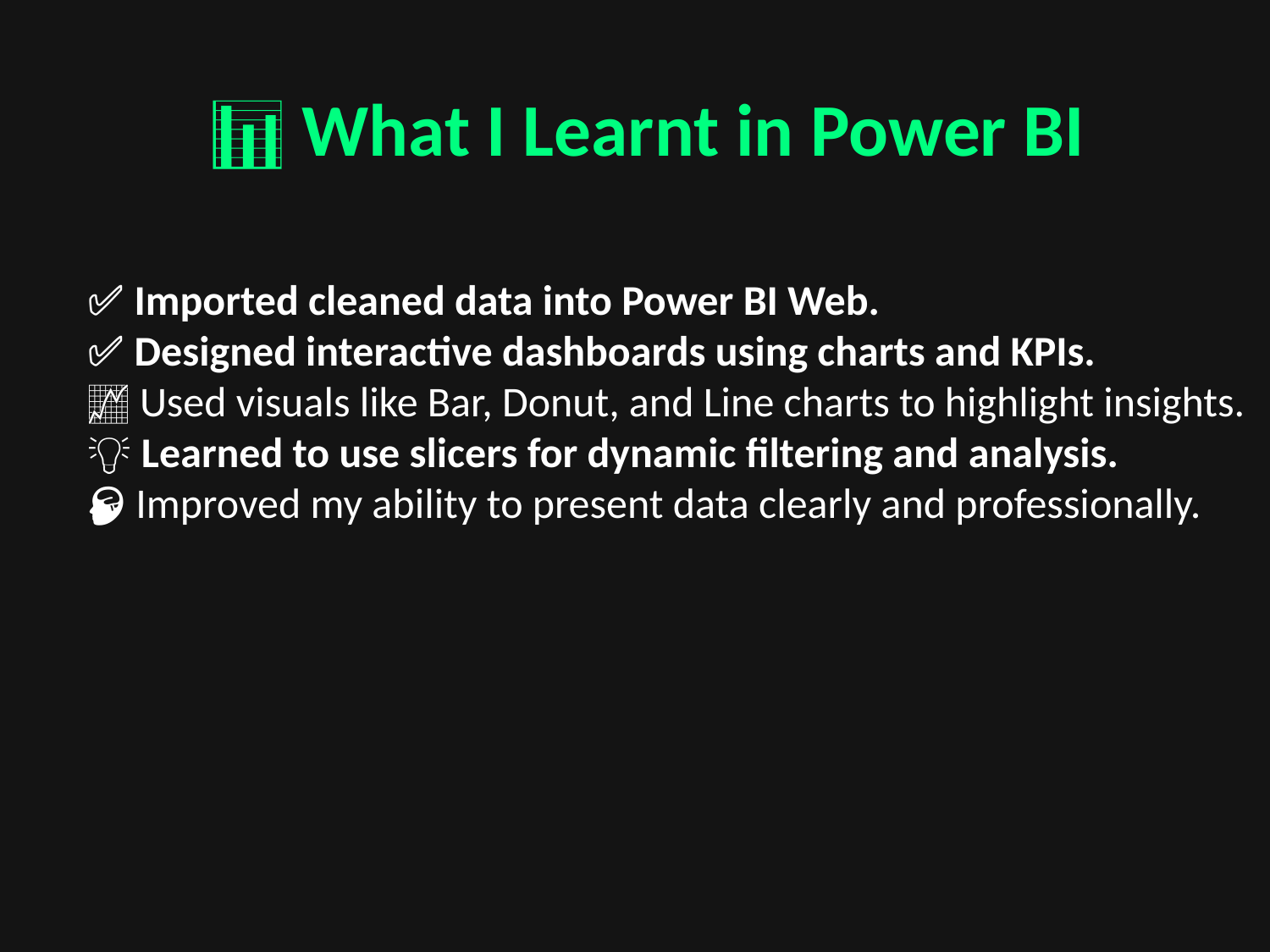

📊 What I Learnt in Power BI

✅ Imported cleaned data into Power BI Web.
✅ Designed interactive dashboards using charts and KPIs.
📈 Used visuals like Bar, Donut, and Line charts to highlight insights.
💡 Learned to use slicers for dynamic filtering and analysis.
🧠 Improved my ability to present data clearly and professionally.